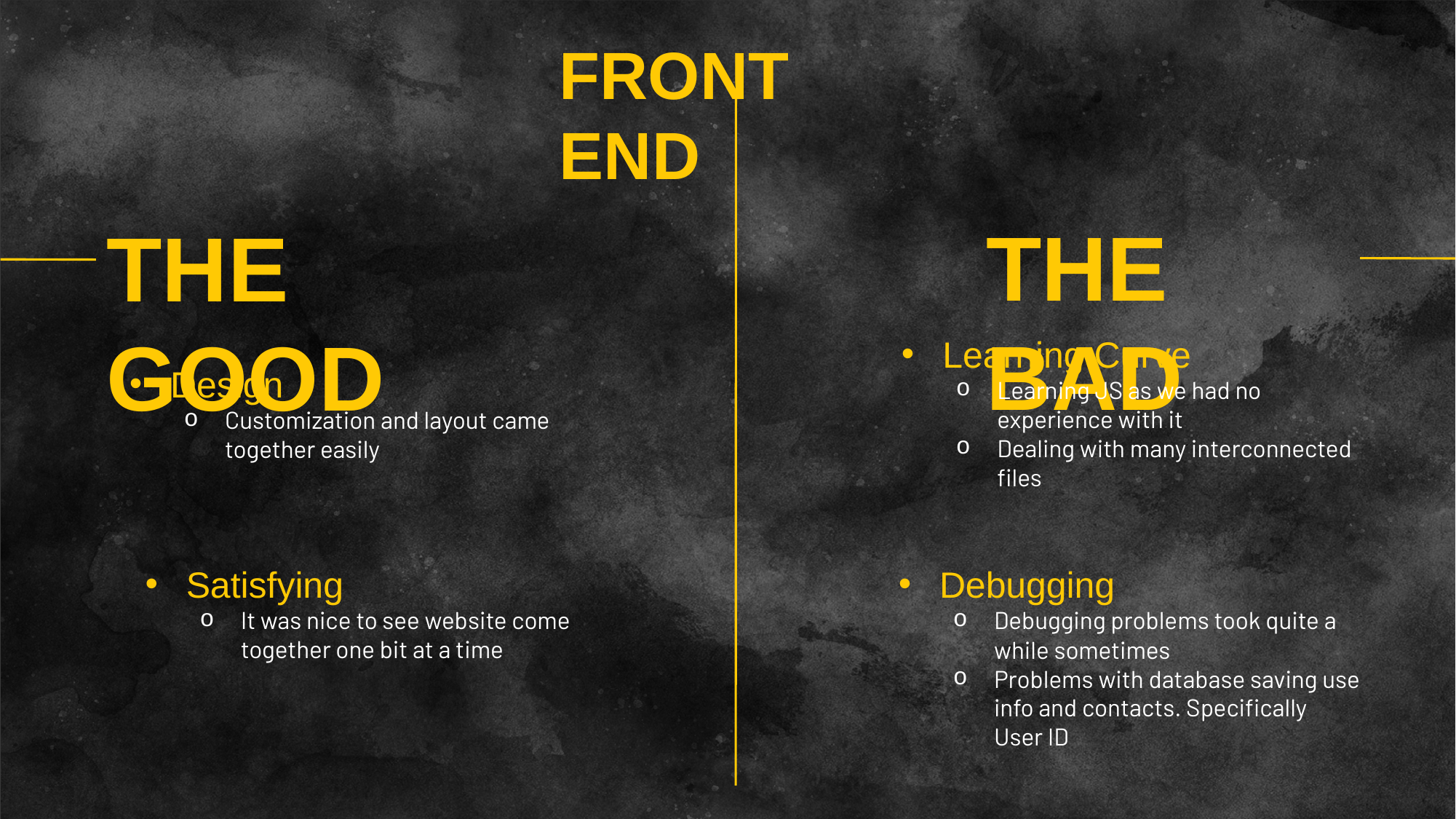

FRONT END
THE BAD
THE GOOD
Learning Curve
Learning JS as we had no experience with it
Dealing with many interconnected files
Design
Customization and layout came together easily
Satisfying
It was nice to see website come together one bit at a time
Debugging
Debugging problems took quite a while sometimes
Problems with database saving use info and contacts. Specifically  User ID